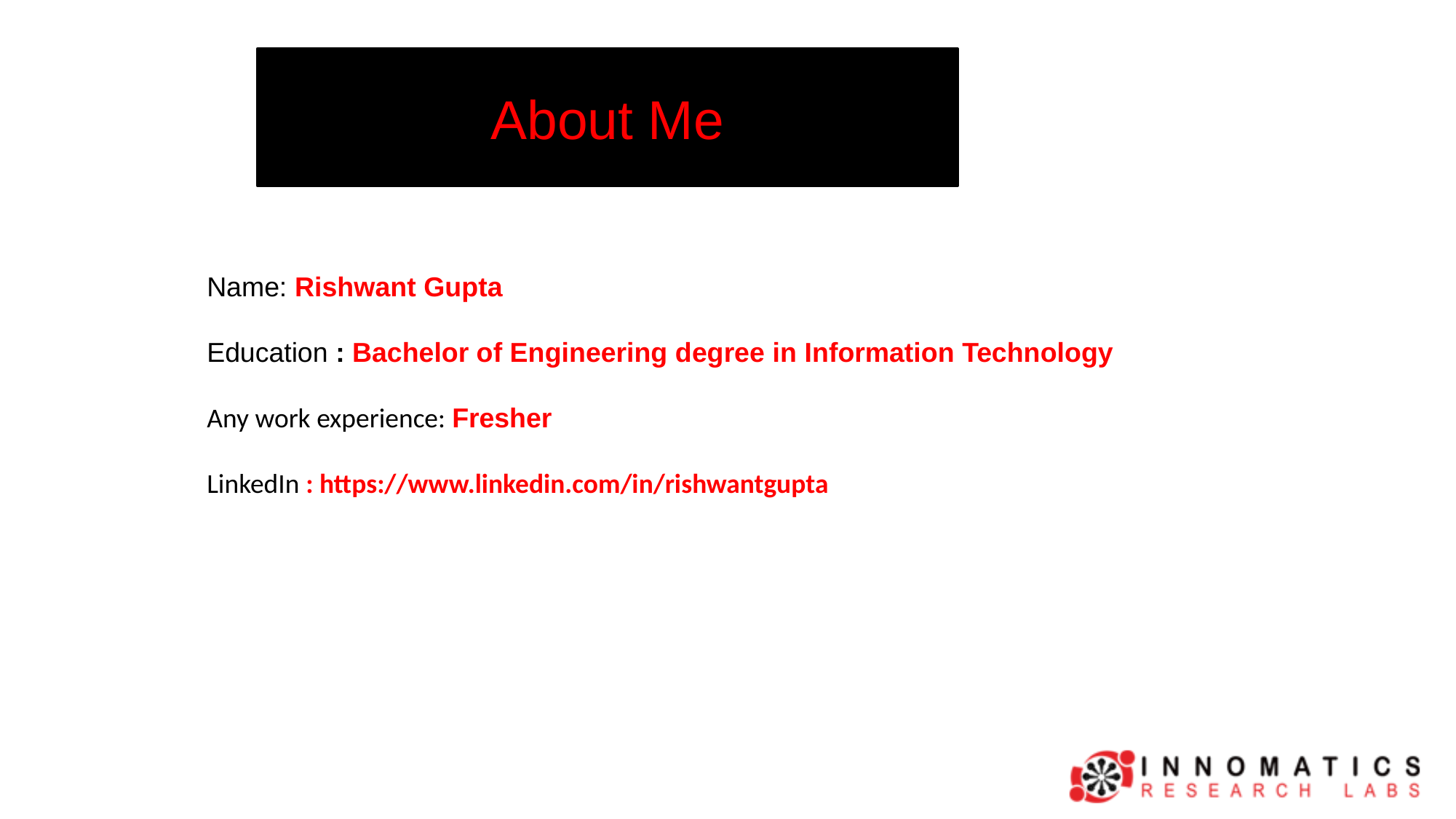

About Me
Name: Rishwant Gupta

Education : Bachelor of Engineering degree in Information Technology

Any work experience: Fresher

LinkedIn : https://www.linkedin.com/in/rishwantgupta